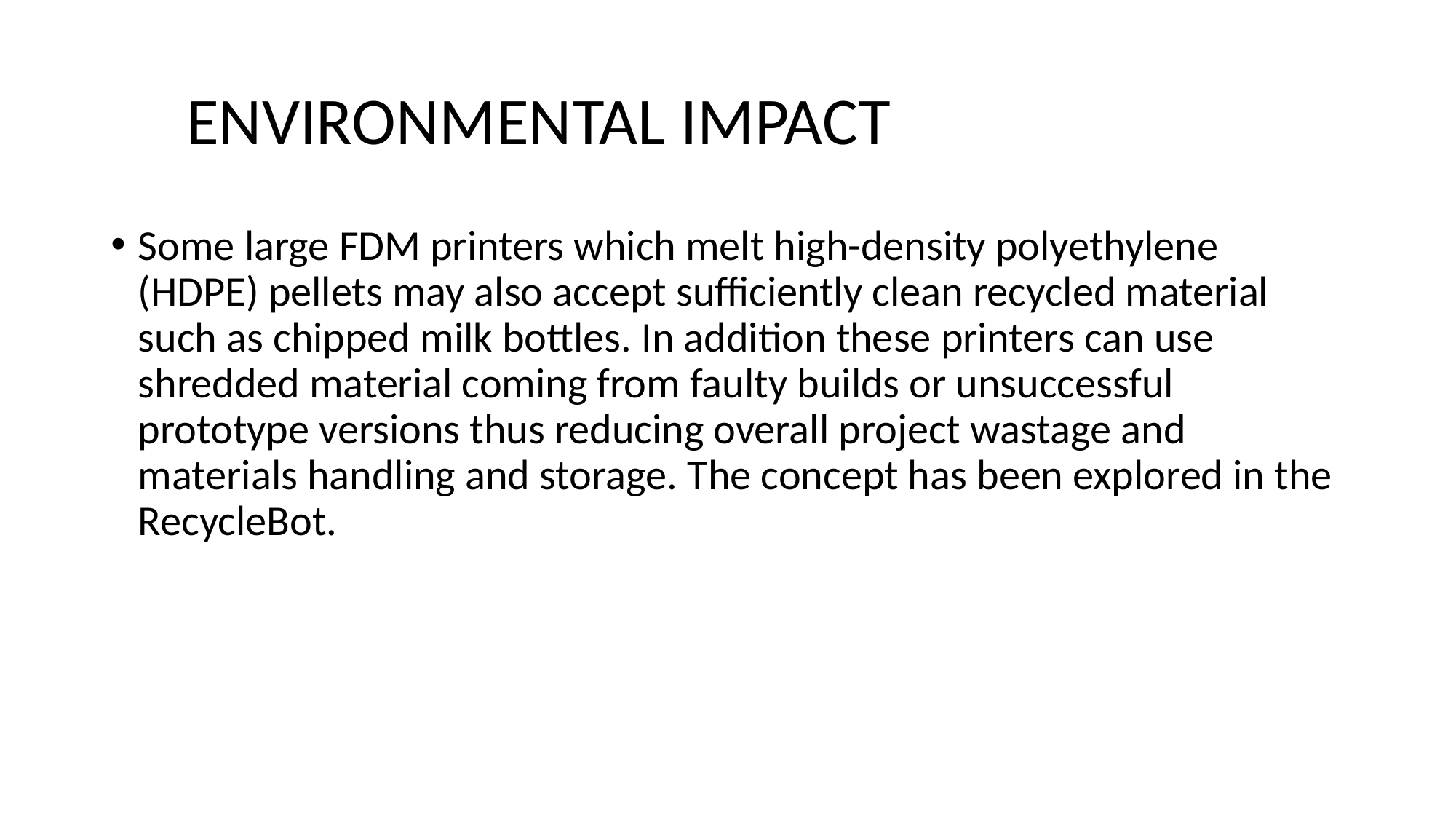

# ENVIRONMENTAL IMPACT
Some large FDM printers which melt high-density polyethylene (HDPE) pellets may also accept sufficiently clean recycled material such as chipped milk bottles. In addition these printers can use shredded material coming from faulty builds or unsuccessful prototype versions thus reducing overall project wastage and materials handling and storage. The concept has been explored in the RecycleBot.